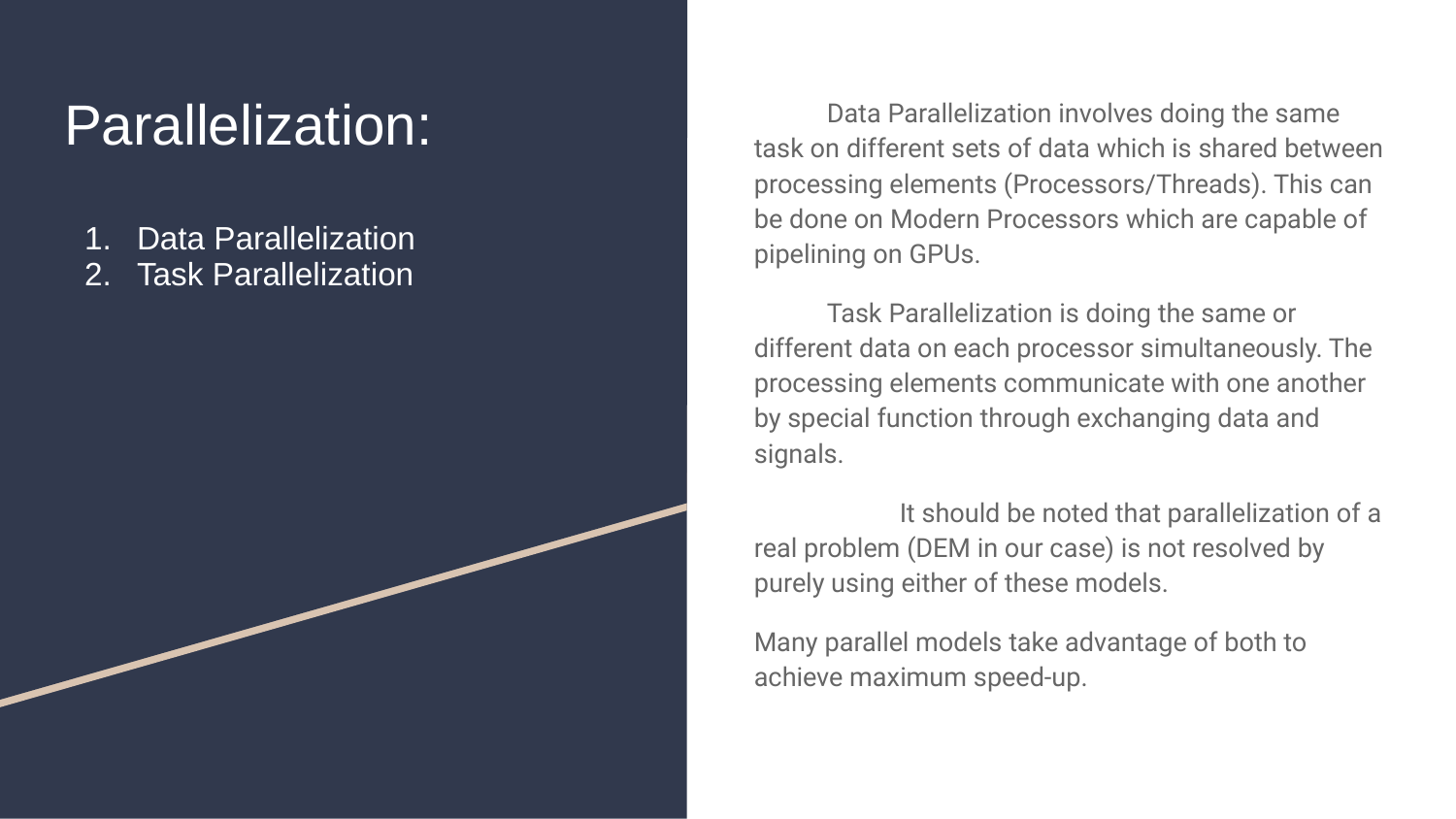

# Parallelization:

Data Parallelization
Task Parallelization
Data Parallelization involves doing the same task on different sets of data which is shared between processing elements (Processors/Threads). This can be done on Modern Processors which are capable of pipelining on GPUs.
Task Parallelization is doing the same or different data on each processor simultaneously. The processing elements communicate with one another by special function through exchanging data and signals.
	It should be noted that parallelization of a real problem (DEM in our case) is not resolved by purely using either of these models.
Many parallel models take advantage of both to achieve maximum speed-up.